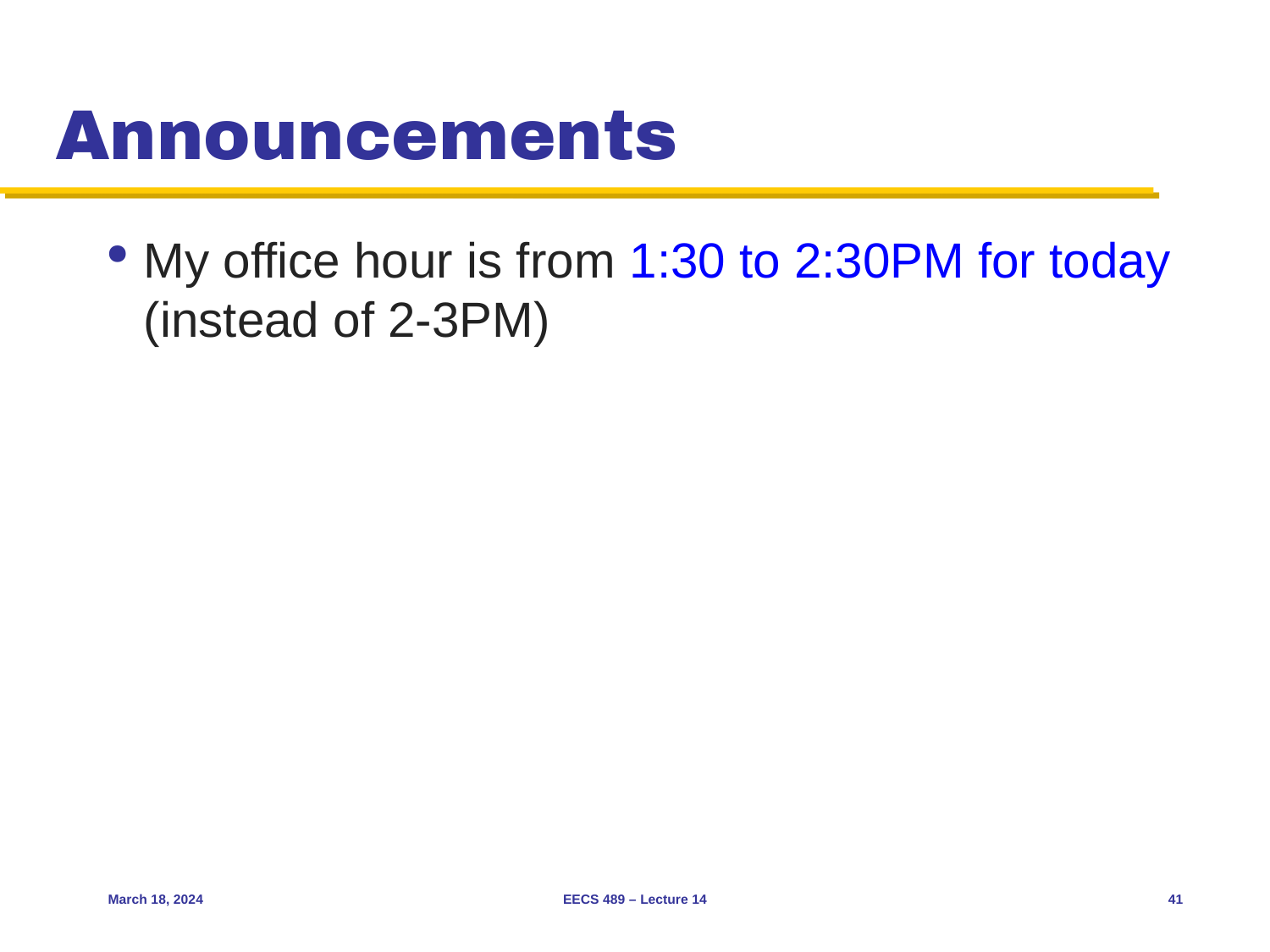

# Announcements
My office hour is from 1:30 to 2:30PM for today (instead of 2-3PM)
March 18, 2024
EECS 489 – Lecture 14
41